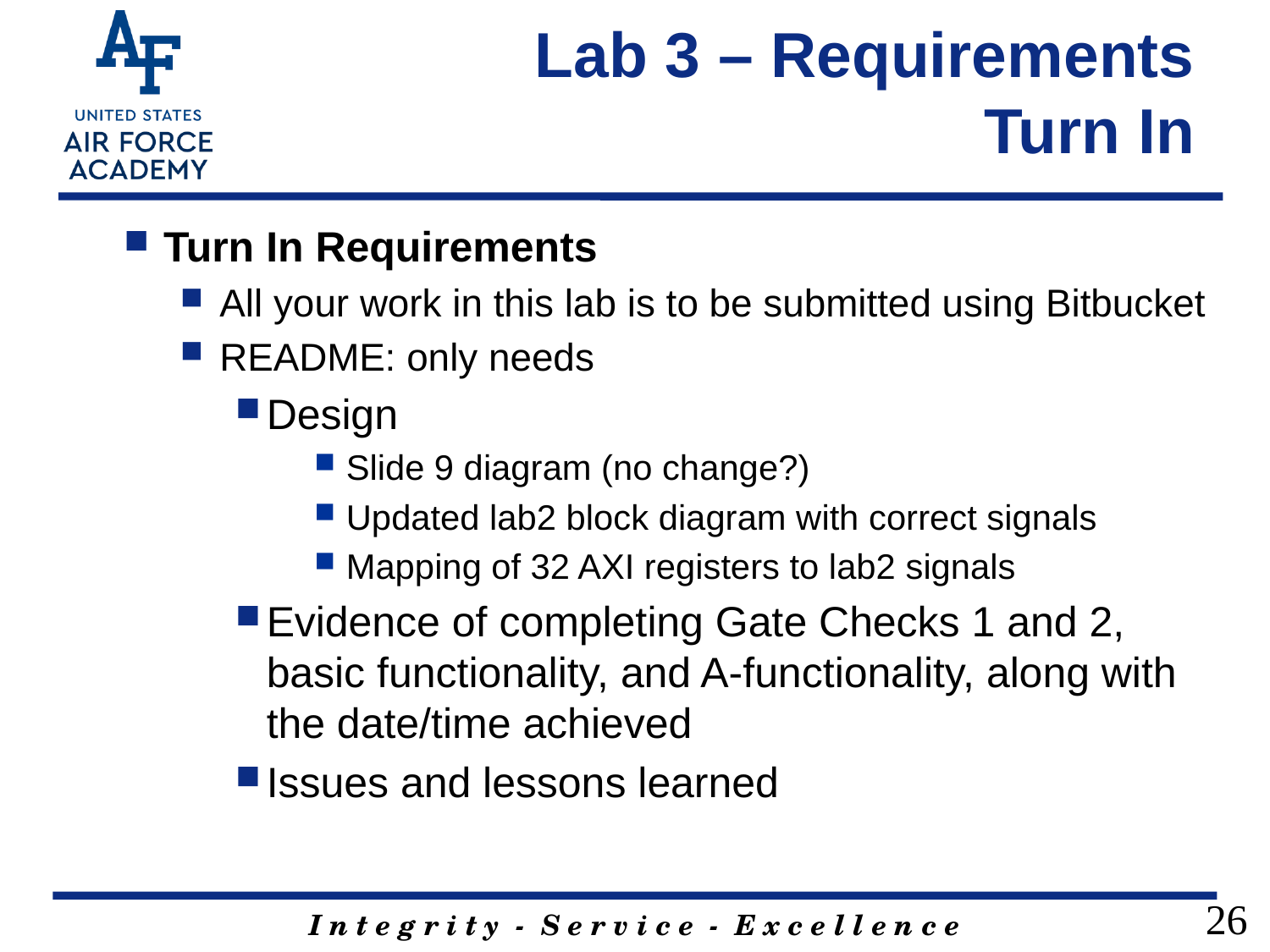

# Lab 3 – Requirements Turn In
Turn In Requirements
All your work in this lab is to be submitted using Bitbucket
README: only needs
Design
Slide 9 diagram (no change?)
Updated lab2 block diagram with correct signals
Mapping of 32 AXI registers to lab2 signals
Evidence of completing Gate Checks 1 and 2, basic functionality, and A-functionality, along with the date/time achieved
Issues and lessons learned
26